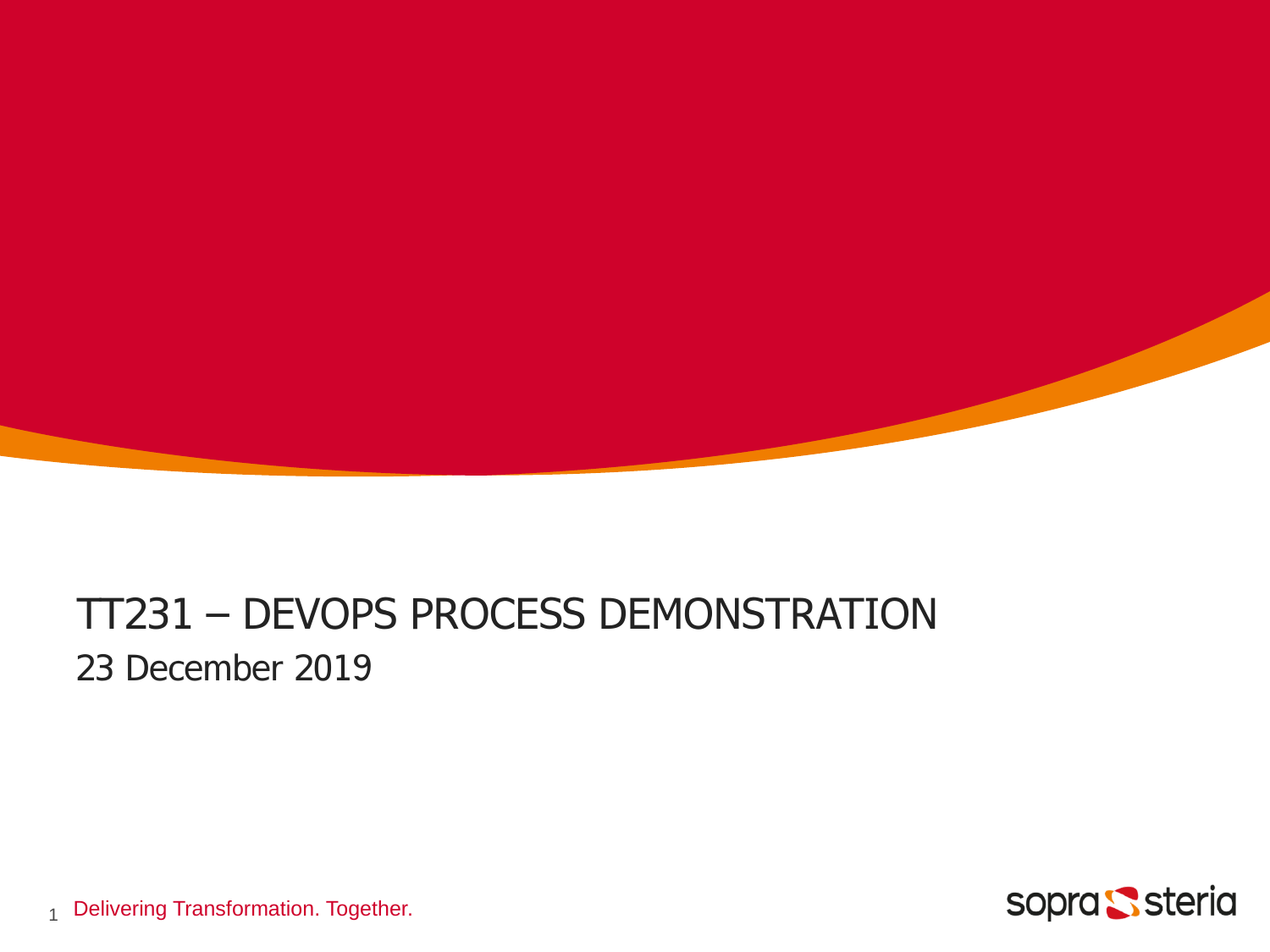

# TT231 – DevOps Process demonstration
23 December 2019
1